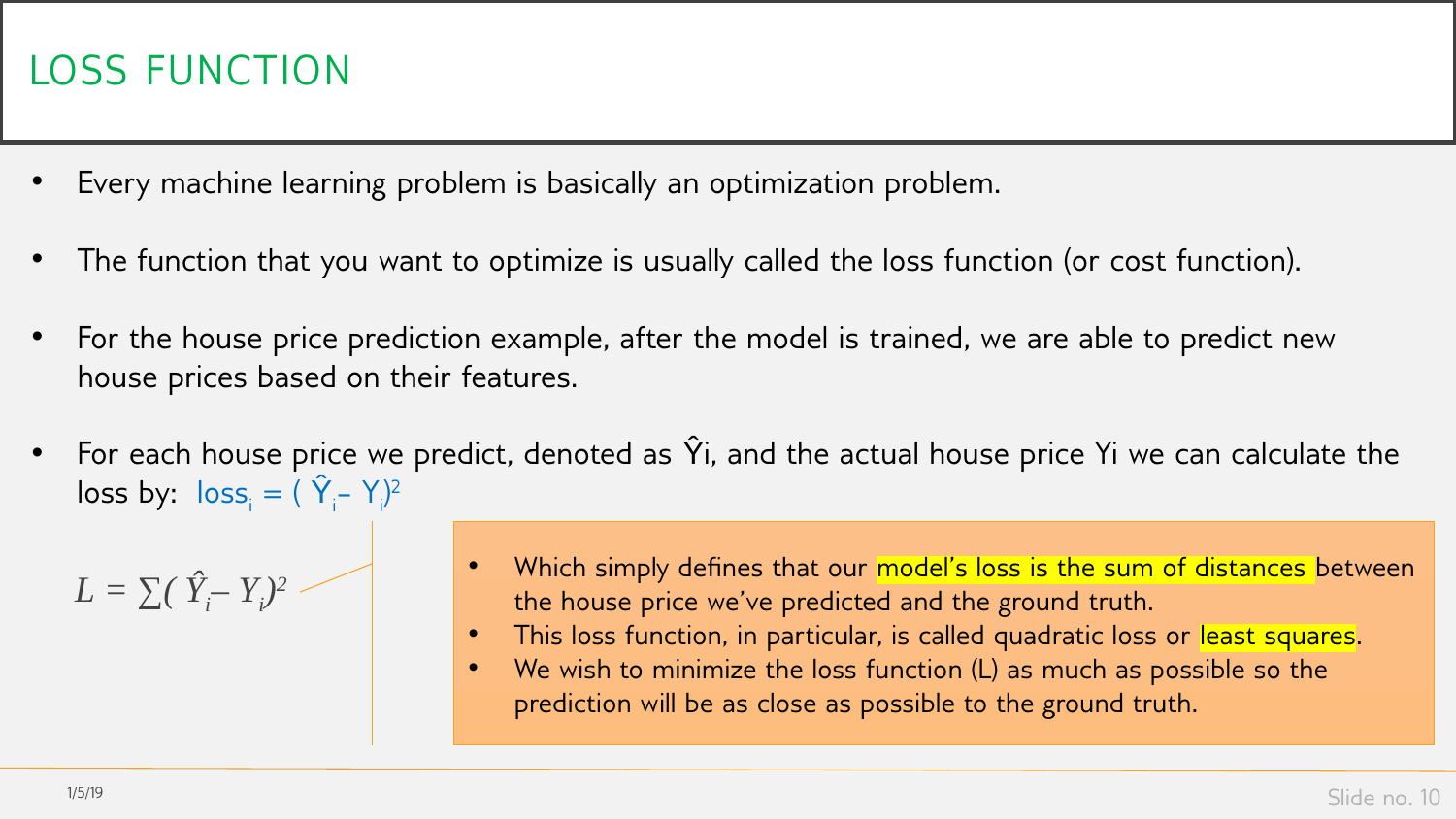

# Loss function
Every machine learning problem is basically an optimization problem.

The function that you want to optimize is usually called the loss function (or cost function).

For the house price prediction example, after the model is trained, we are able to predict new house prices based on their features.

For each house price we predict, denoted as Ŷi, and the actual house price Yi we can calculate the loss by:  lossi = ( Ŷi– Yi)2
Which simply defines that our model’s loss is the sum of distances between the house price we’ve predicted and the ground truth.
This loss function, in particular, is called quadratic loss or least squares.
We wish to minimize the loss function (L) as much as possible so the prediction will be as close as possible to the ground truth.
L = ∑( Ŷi– Yi)2
1/5/19
Slide no. 10